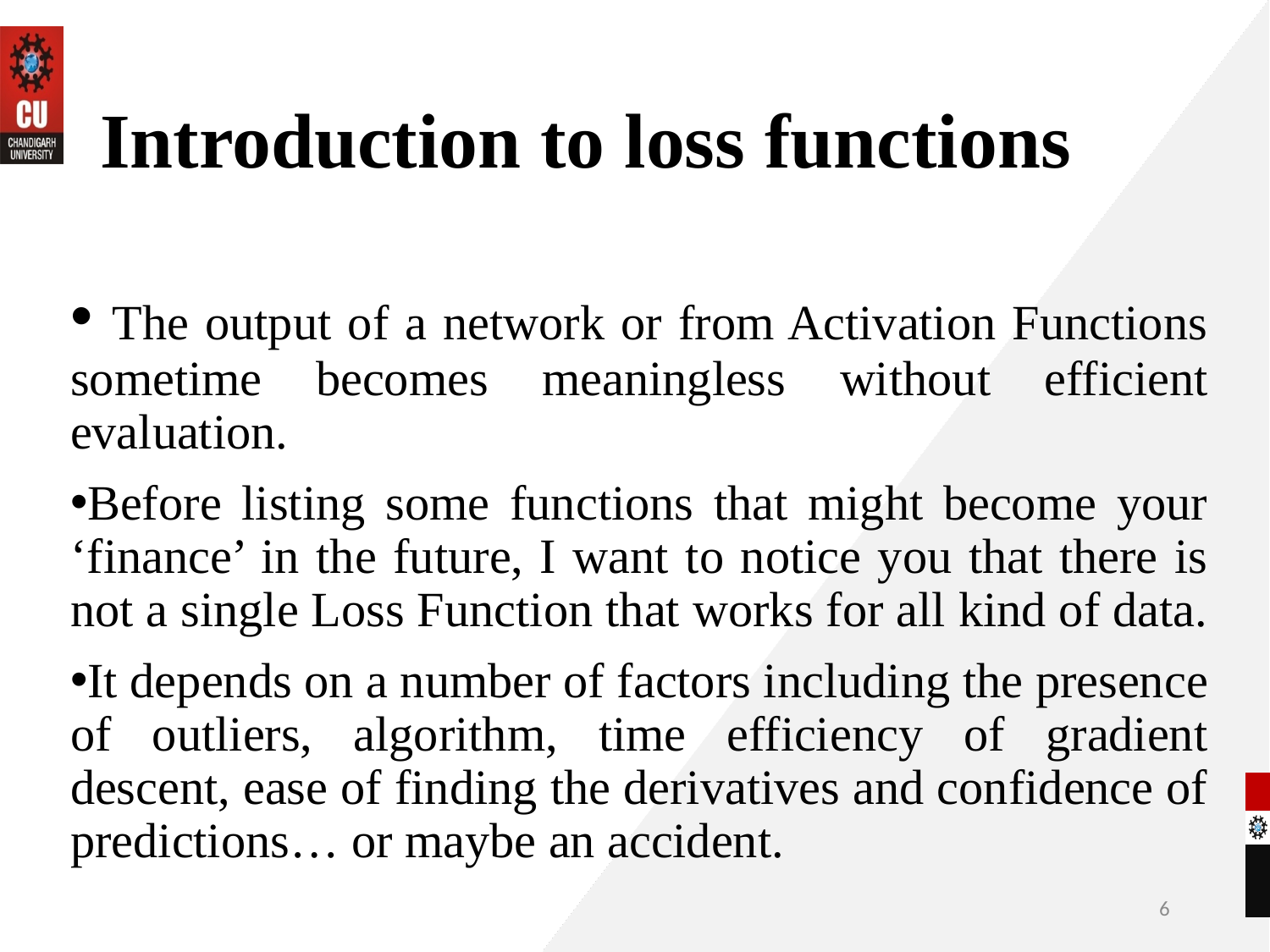

# Introduction to loss functions
 The output of a network or from Activation Functions sometime becomes meaningless without efficient evaluation.
Before listing some functions that might become your ‘finance’ in the future, I want to notice you that there is not a single Loss Function that works for all kind of data.
It depends on a number of factors including the presence of outliers, algorithm, time efficiency of gradient descent, ease of finding the derivatives and confidence of predictions… or maybe an accident.
6